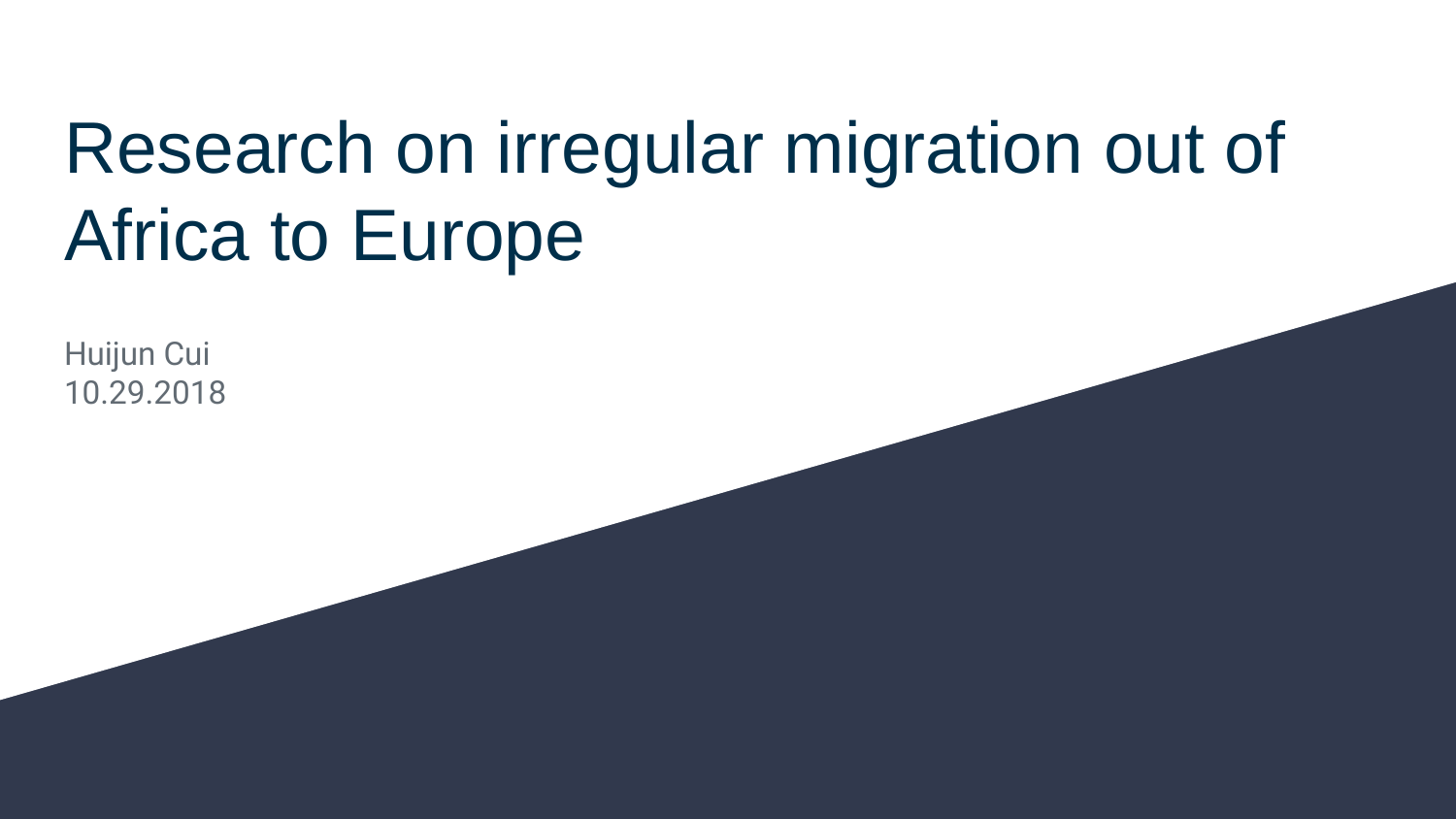

# Research on irregular migration out of Africa to Europe
Huijun Cui
10.29.2018